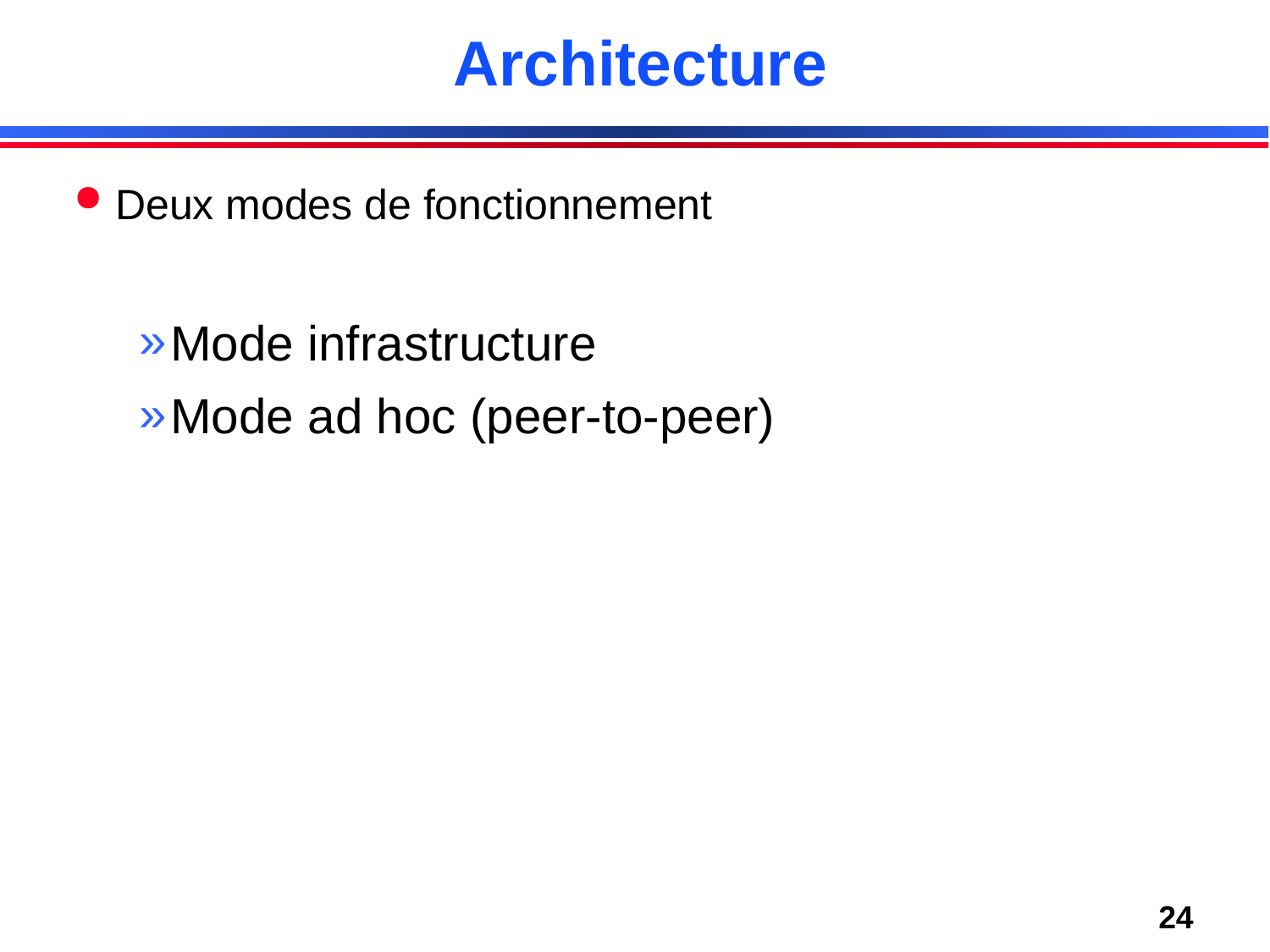

# Architecture
Deux modes de fonctionnement

Mode infrastructure
Mode ad hoc (peer-to-peer)